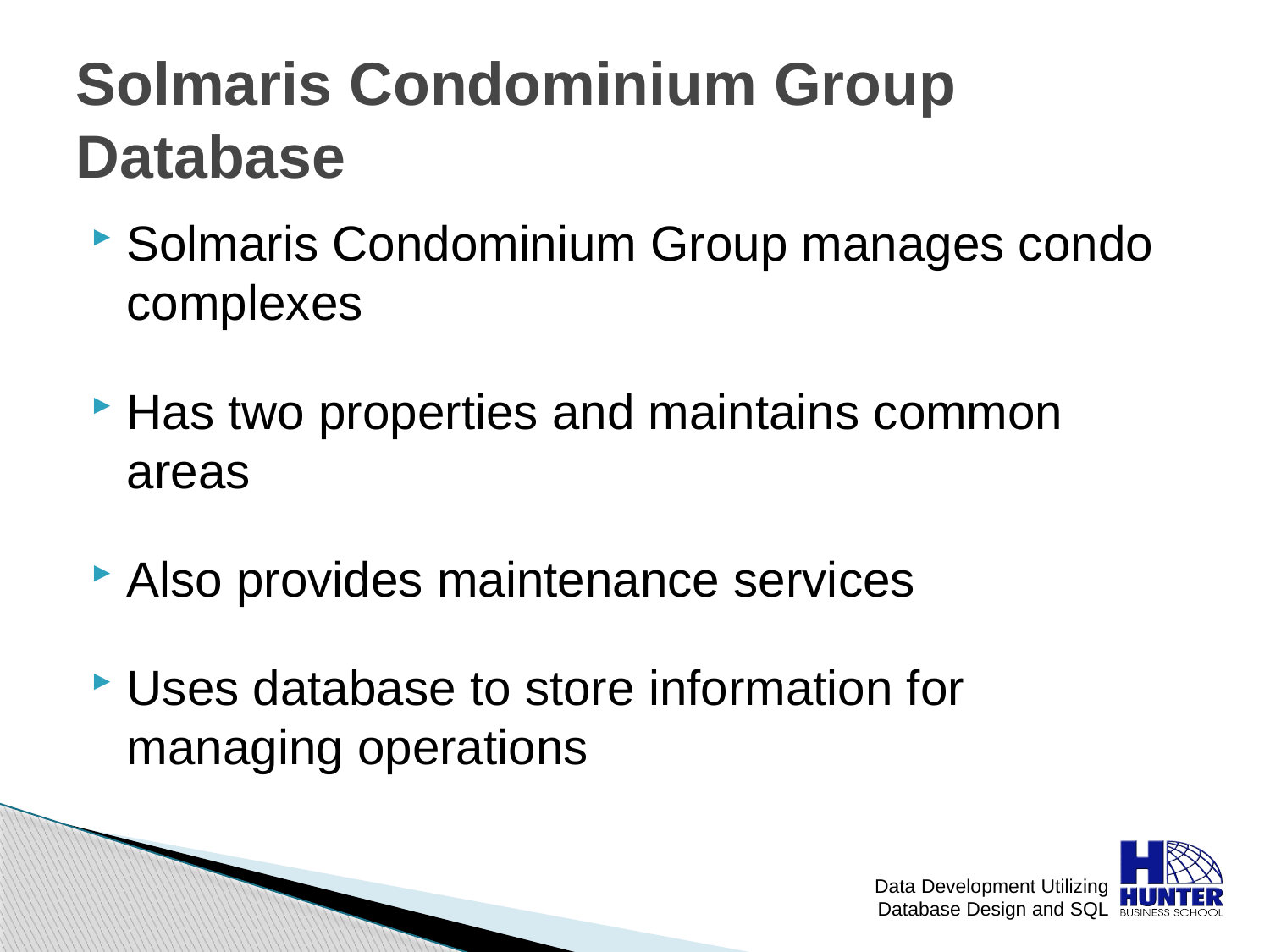

# Solmaris Condominium Group Database
Solmaris Condominium Group manages condo complexes
Has two properties and maintains common areas
Also provides maintenance services
Uses database to store information for managing operations